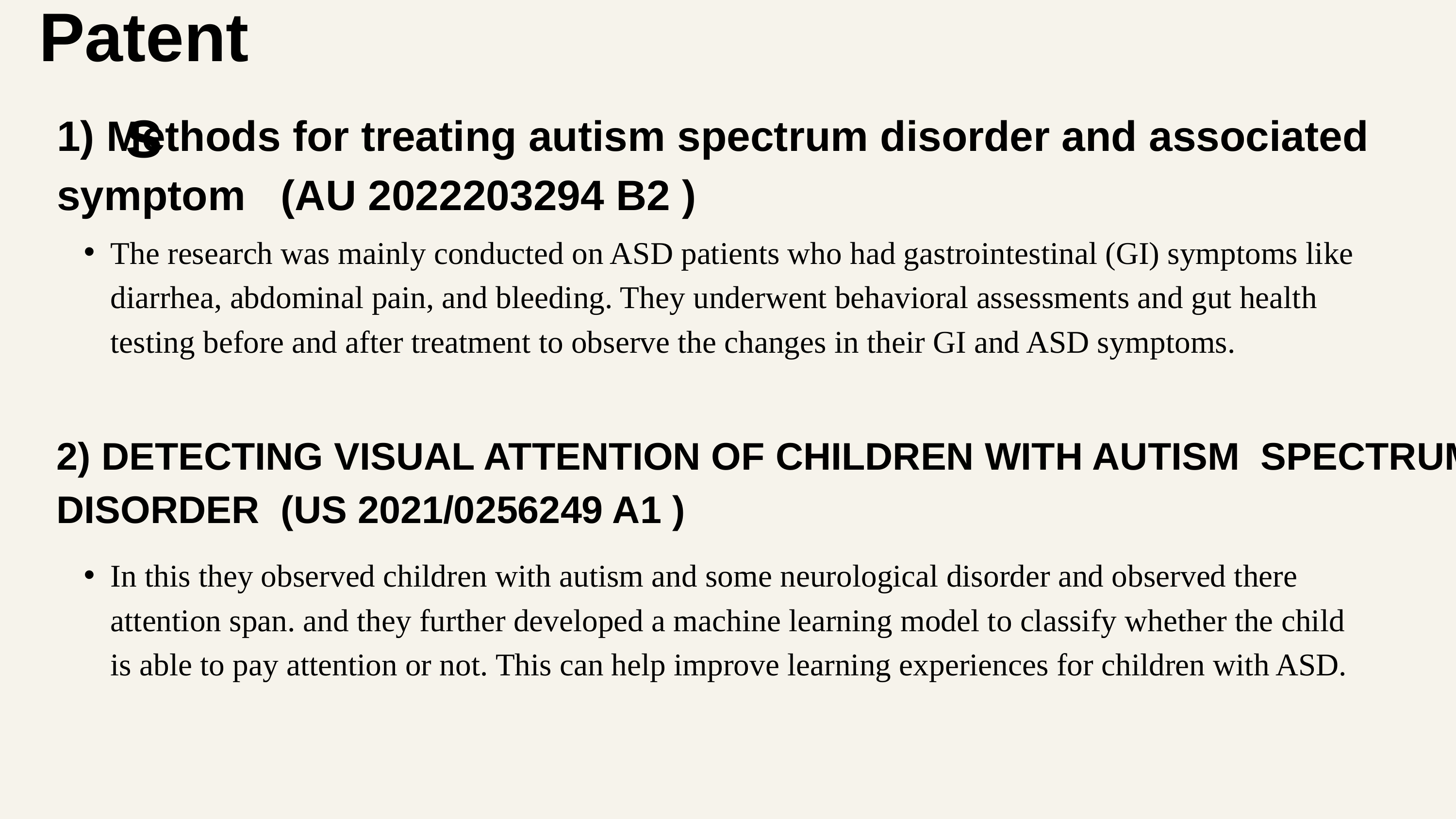

Patents
1) Methods for treating autism spectrum disorder and associated symptom   (AU 2022203294 B2 )

The research was mainly conducted on ASD patients who had gastrointestinal (GI) symptoms like diarrhea, abdominal pain, and bleeding. They underwent behavioral assessments and gut health testing before and after treatment to observe the changes in their GI and ASD symptoms.
2) DETECTING VISUAL ATTENTION OF CHILDREN WITH AUTISM  SPECTRUM DISORDER  (US 2021/0256249 A1 )

In this they observed children with autism and some neurological disorder and observed there attention span. and they further developed a machine learning model to classify whether the child is able to pay attention or not. This can help improve learning experiences for children with ASD.